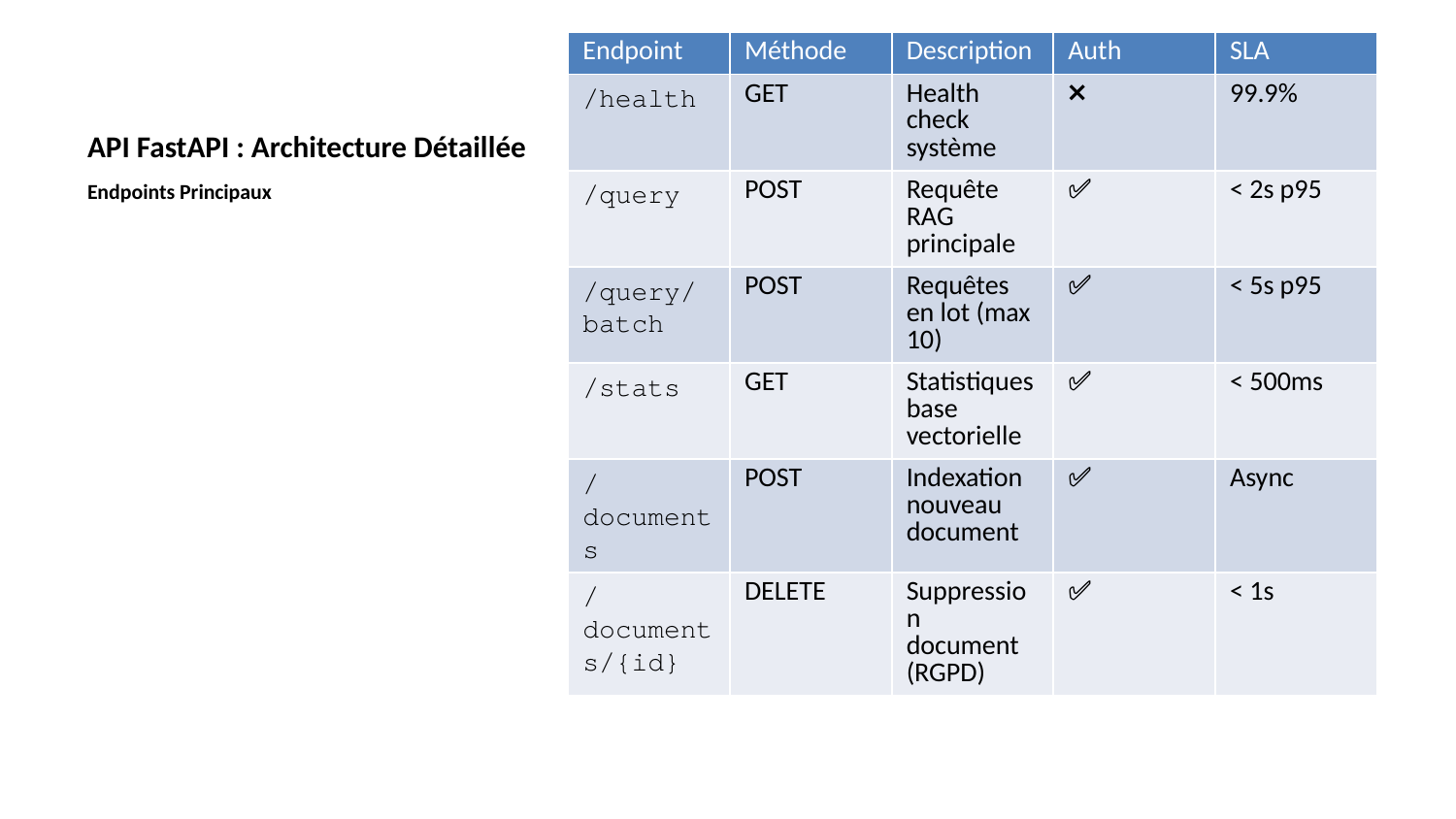

| Endpoint | Méthode | Description | Auth | SLA |
| --- | --- | --- | --- | --- |
| /health | GET | Health check système | ❌ | 99.9% |
| /query | POST | Requête RAG principale | ✅ | < 2s p95 |
| /query/batch | POST | Requêtes en lot (max 10) | ✅ | < 5s p95 |
| /stats | GET | Statistiques base vectorielle | ✅ | < 500ms |
| /documents | POST | Indexation nouveau document | ✅ | Async |
| /documents/{id} | DELETE | Suppression document (RGPD) | ✅ | < 1s |
# API FastAPI : Architecture Détaillée
Endpoints Principaux